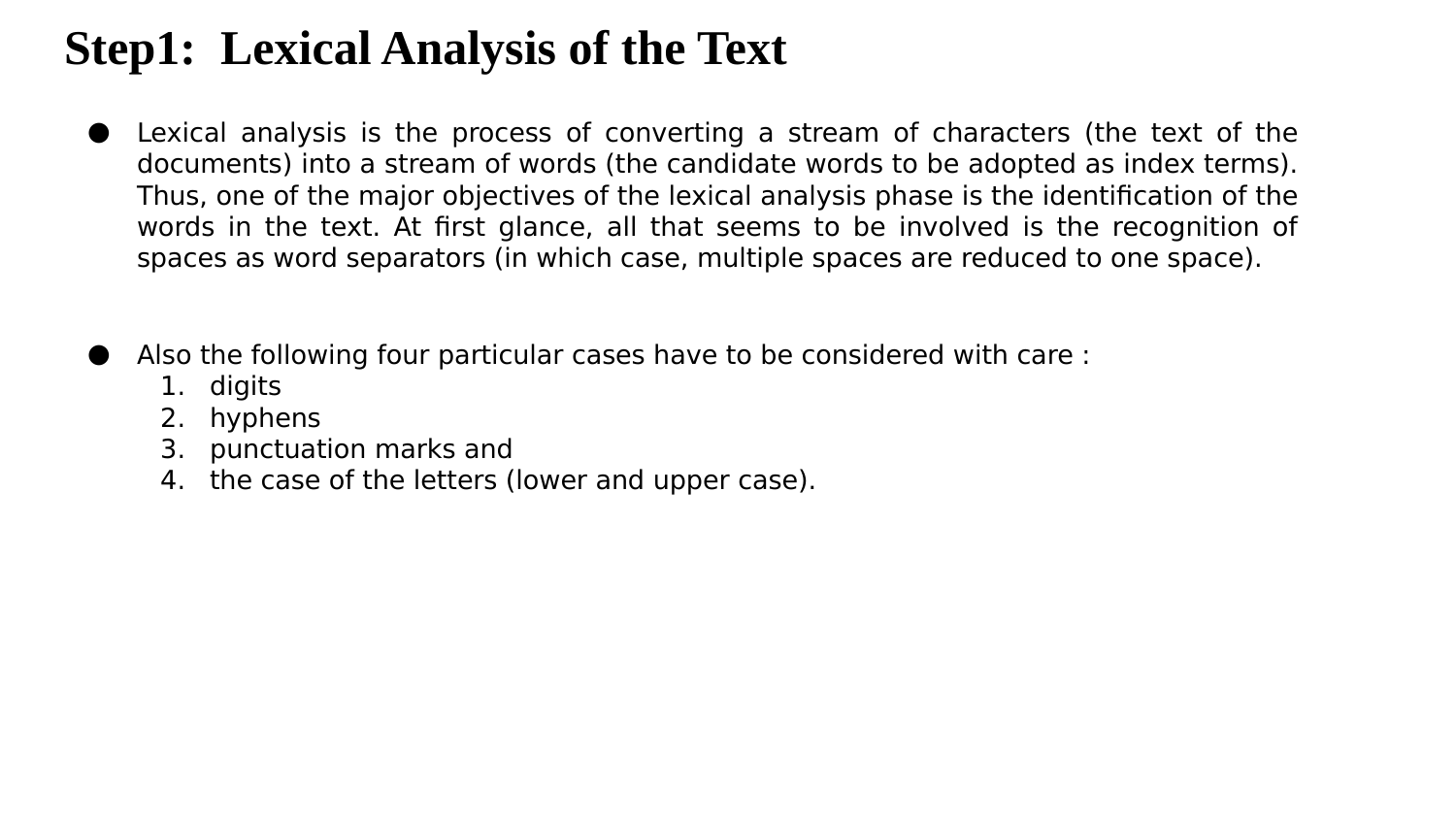

# Step1:  Lexical Analysis of the Text

Lexical analysis is the process of converting a stream of characters (the text of the documents) into a stream of words (the candidate words to be adopted as index terms). Thus, one of the major objectives of the lexical analysis phase is the identification of the words in the text. At first glance, all that seems to be involved is the recognition of spaces as word separators (in which case, multiple spaces are reduced to one space).

Also the following four particular cases have to be considered with care :
digits
hyphens
punctuation marks and
the case of the letters (lower and upper case).